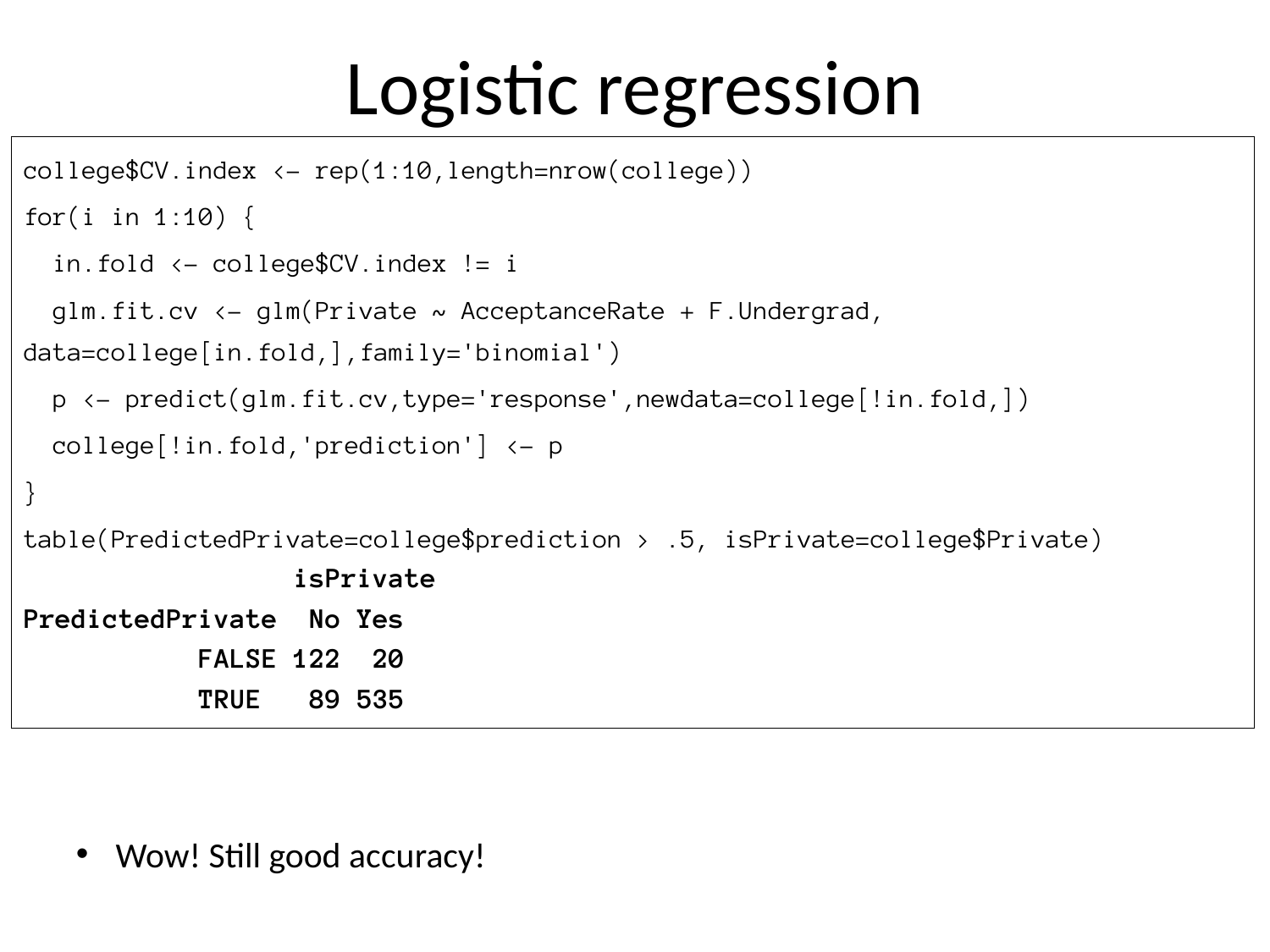

# Logistic regression
college$CV.index <- rep(1:10,length=nrow(college))
for(i in 1:10) {
  in.fold <- college$CV.index != i
  glm.fit.cv <- glm(Private ~ AcceptanceRate + F.Undergrad, data=college[in.fold,],family='binomial')
  p <- predict(glm.fit.cv,type='response',newdata=college[!in.fold,])
  college[!in.fold,'prediction'] <- p
}
table(PredictedPrivate=college$prediction > .5, isPrivate=college$Private)
                 isPrivate
PredictedPrivate  No Yes
           FALSE 122  20
           TRUE   89 535

Wow! Still good accuracy!